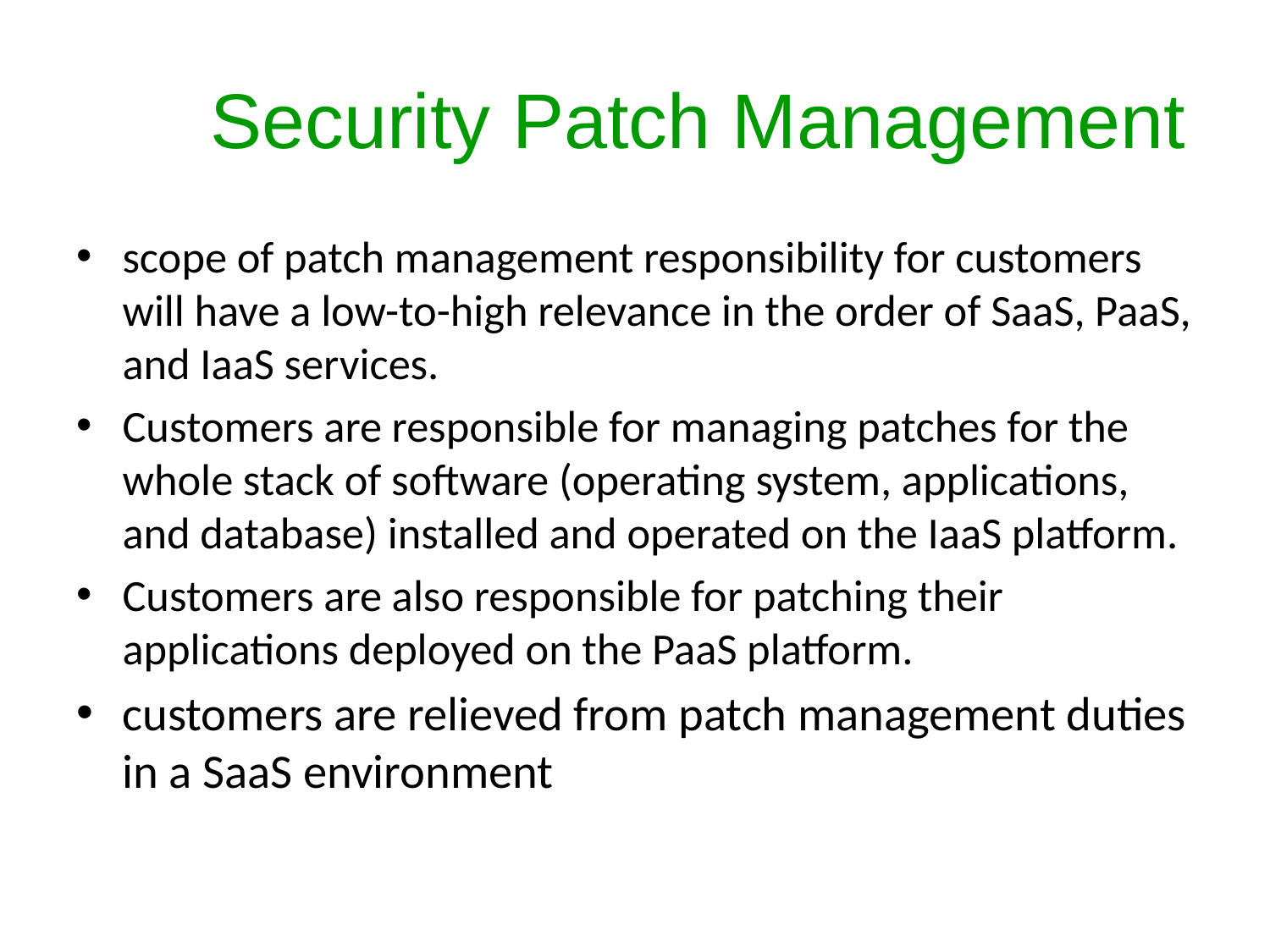

# Security Patch Management
scope of patch management responsibility for customers will have a low-to-high relevance in the order of SaaS, PaaS, and IaaS services.
Customers are responsible for managing patches for the whole stack of software (operating system, applications, and database) installed and operated on the IaaS platform.
Customers are also responsible for patching their applications deployed on the PaaS platform.
customers are relieved from patch management duties in a SaaS environment